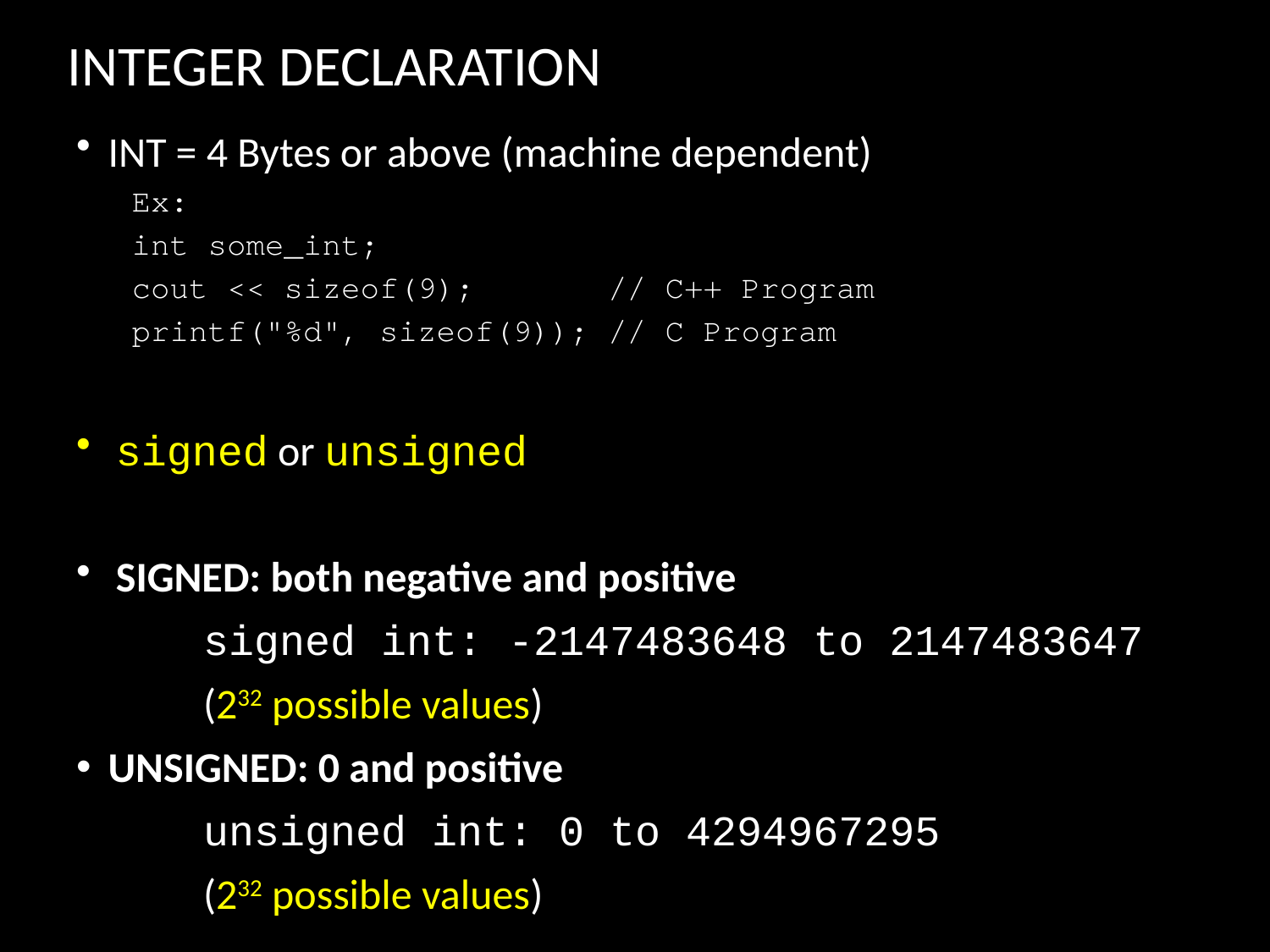

# INTEGER DECLARATION
INT = 4 Bytes or above (machine dependent)
Ex:
int some_int;
cout << sizeof(9);       // C++ Program
printf("%d", sizeof(9)); // C Program

signed or unsigned

SIGNED: both negative and positive
	signed int: -2147483648 to 2147483647
	(232 possible values)
UNSIGNED: 0 and positive
	unsigned int: 0 to 4294967295
	(232 possible values)